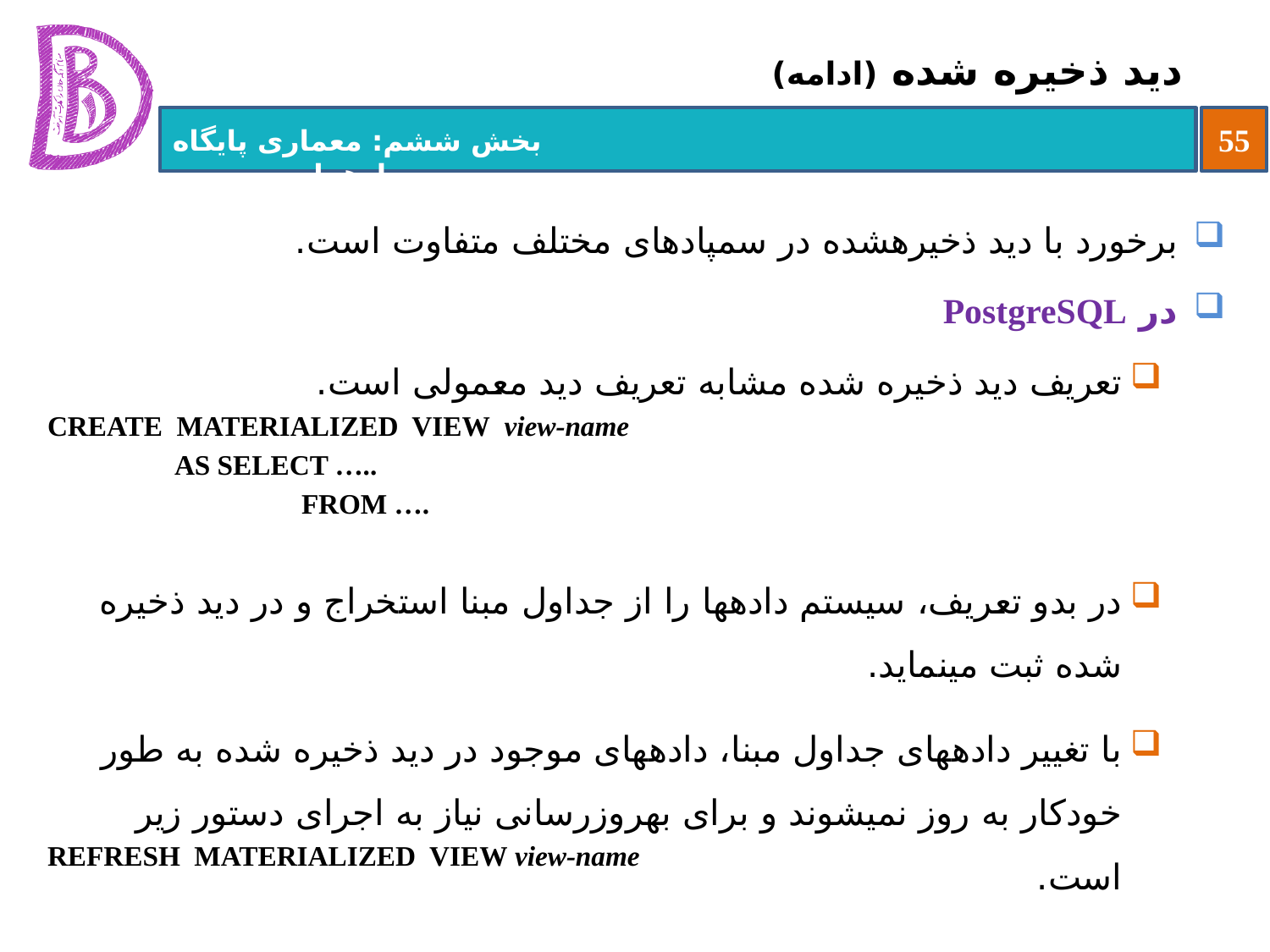

# دید ذخیره شده (ادامه)
برخورد با دید ذخیره‏شده در سمپادهای مختلف متفاوت است.
در PostgreSQL
تعریف دید ذخیره شده مشابه تعریف دید معمولی است.

در بدو تعریف، سیستم داده‏ها را از جداول مبنا استخراج و در دید ذخیره شده ثبت می‏نماید.
با تغییر داده‏های جداول مبنا، داده‏های موجود در دید ذخیره شده به طور خودکار به روز نمی‏شوند و برای به‏روزرسانی نیاز به اجرای دستور زیر است.

CREATE  MATERIALIZED  VIEW  view-name
	AS SELECT …..
		FROM ….

REFRESH  MATERIALIZED  VIEW view-name